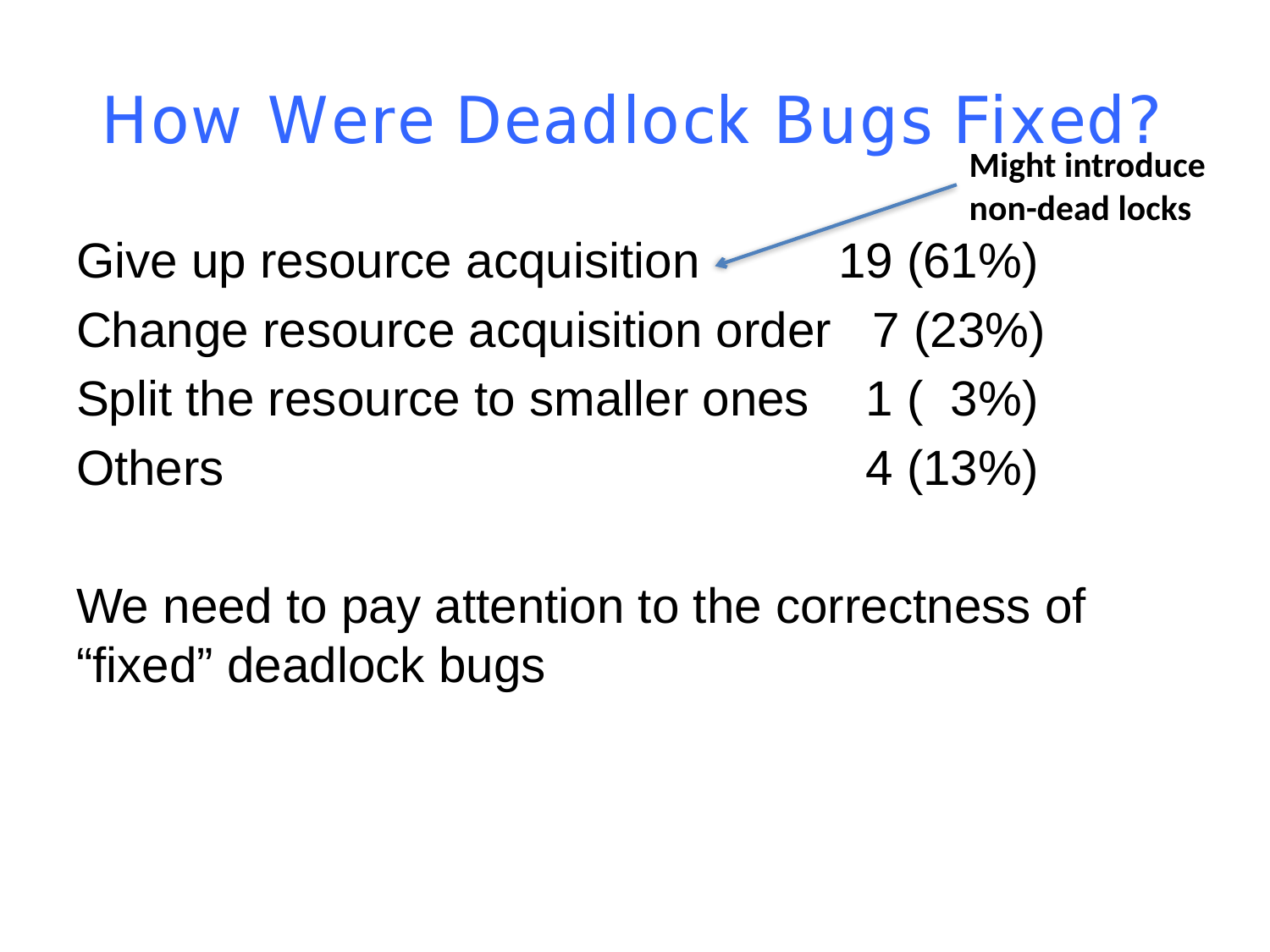

# How Were Deadlock Bugs Fixed?
Might introduce
non-dead locks
Give up resource acquisition		19 (61%)
Change resource acquisition order   7 (23%)
Split the resource to smaller ones	  1 (  3%)
Others 					  4 (13%)

We need to pay attention to the correctness of “fixed” deadlock bugs